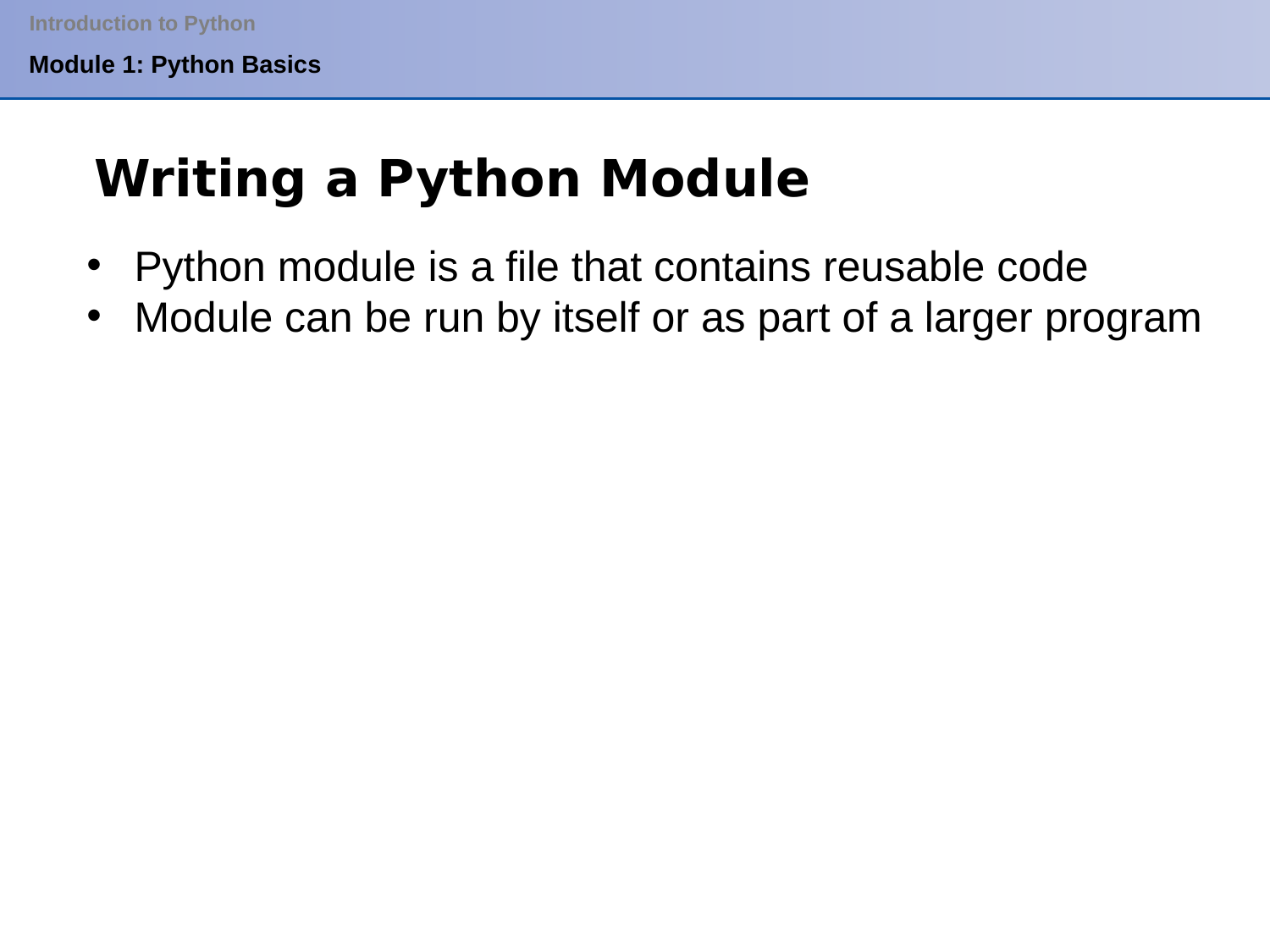

Introduction to Python
Module 1: Python Basics
Writing a Python Module
Python module is a file that contains reusable code
Module can be run by itself or as part of a larger program